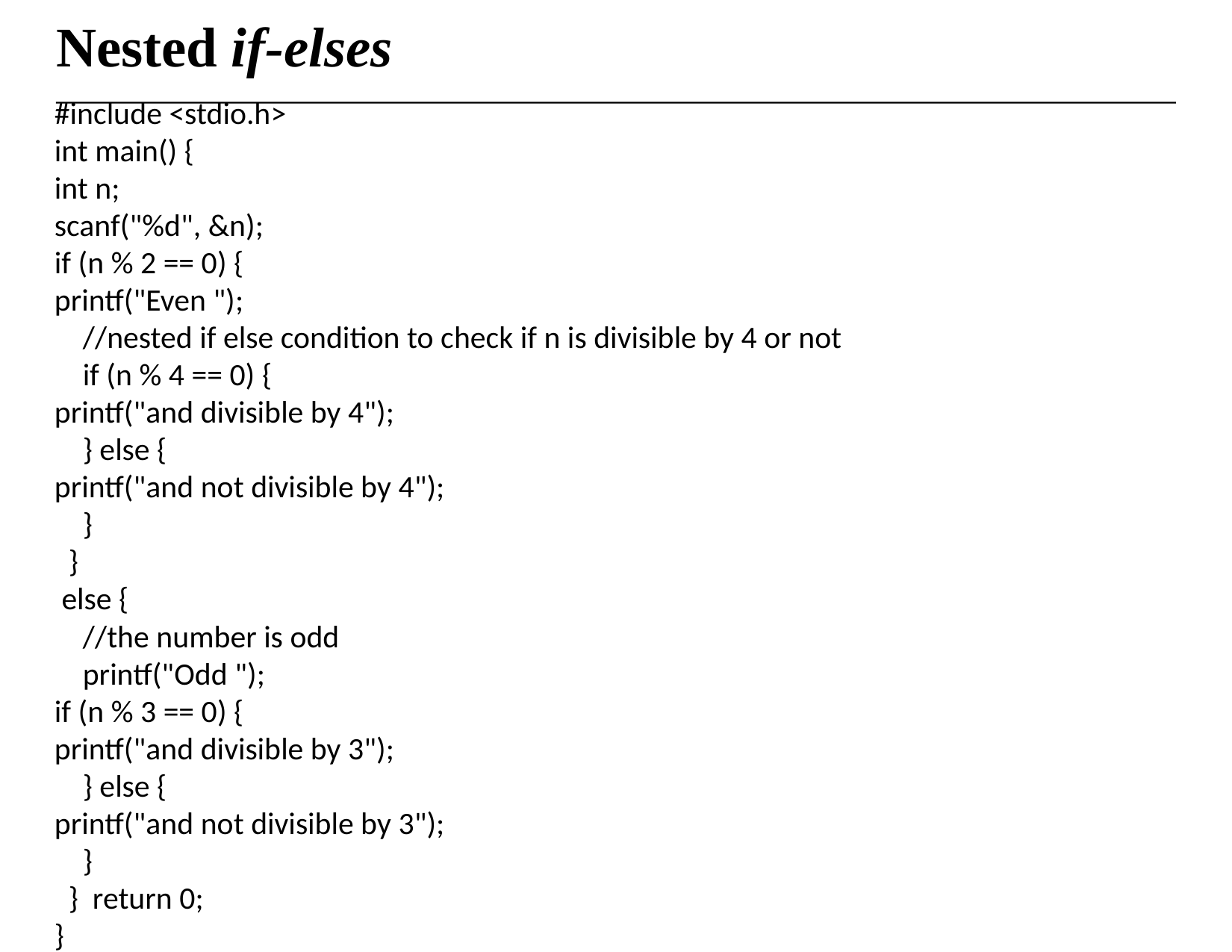

# Nested if-elses
#include <stdio.h>
int main() {
int n;
scanf("%d", &n);
if (n % 2 == 0) {
printf("Even ");
    //nested if else condition to check if n is divisible by 4 or not
    if (n % 4 == 0) {
printf("and divisible by 4");
    } else {
printf("and not divisible by 4");
    }
  }
 else {
    //the number is odd
    printf("Odd ");
if (n % 3 == 0) {
printf("and divisible by 3");
    } else {
printf("and not divisible by 3");
    }
  }  return 0;
}